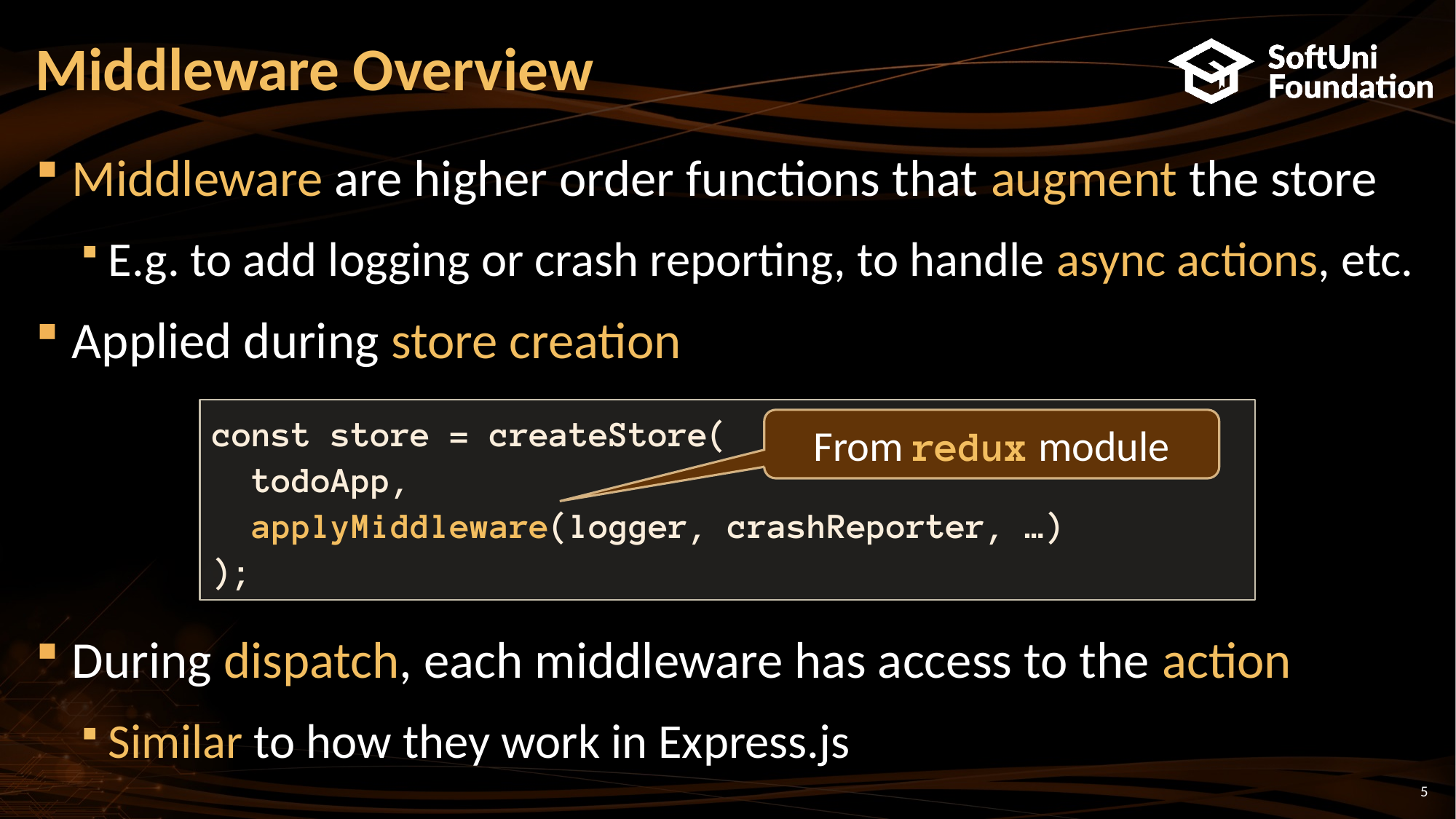

# Middleware Overview
Middleware are higher order functions that augment the store
E.g. to add logging or crash reporting, to handle async actions, etc.
Applied during store creation
During dispatch, each middleware has access to the action
Similar to how they work in Express.js
const store = createStore(
  todoApp,
  applyMiddleware(logger, crashReporter, …)
);
From redux module
5